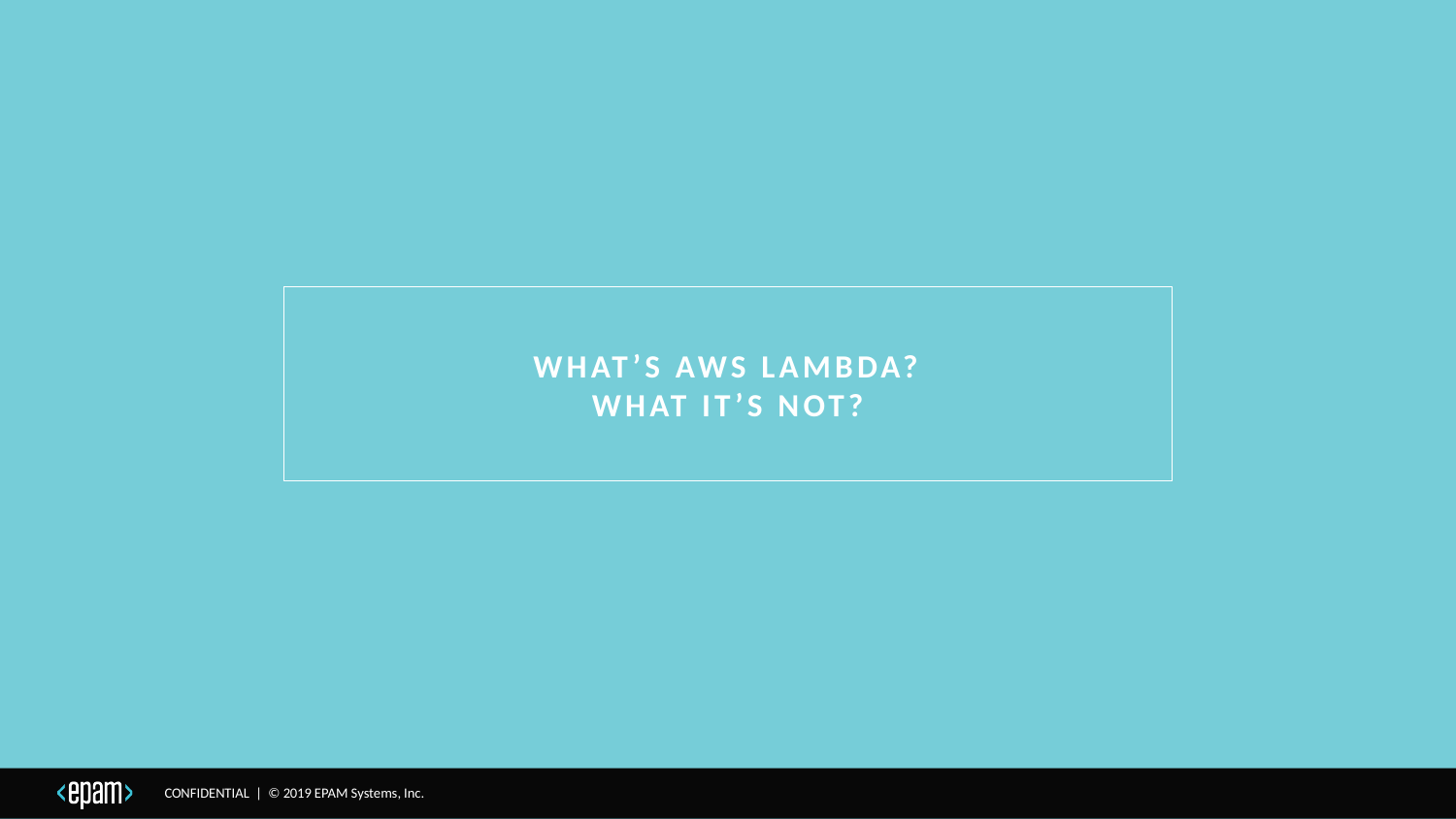

# What’s AWS Lambda? What it’s not?